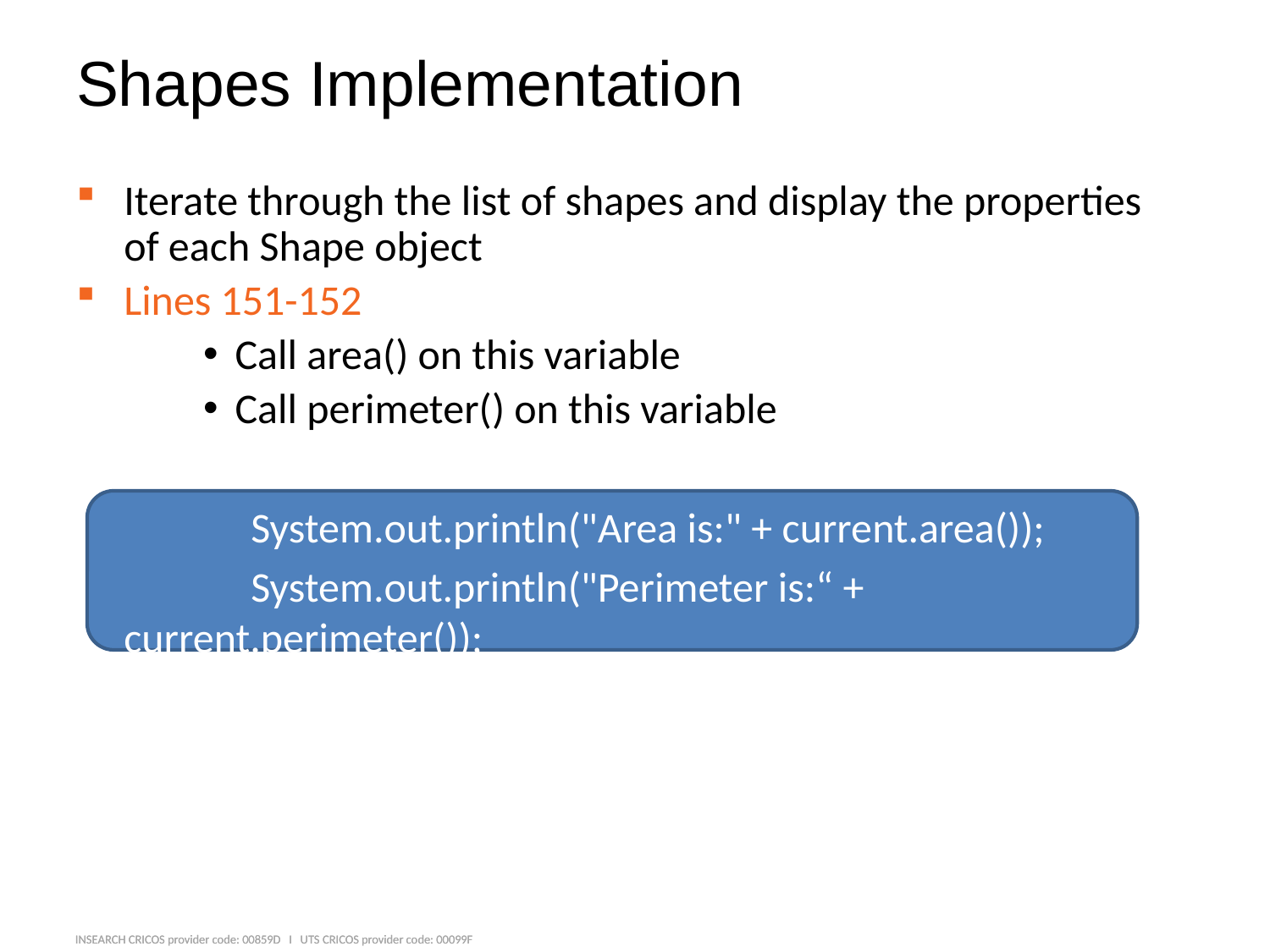

# Shapes Implementation
Iterate through the list of shapes and display the properties of each Shape object
Lines 151-152
Call area() on this variable
Call perimeter() on this variable

		System.out.println("Area is:" + current.area());
    		System.out.println("Perimeter is:“ + current.perimeter());